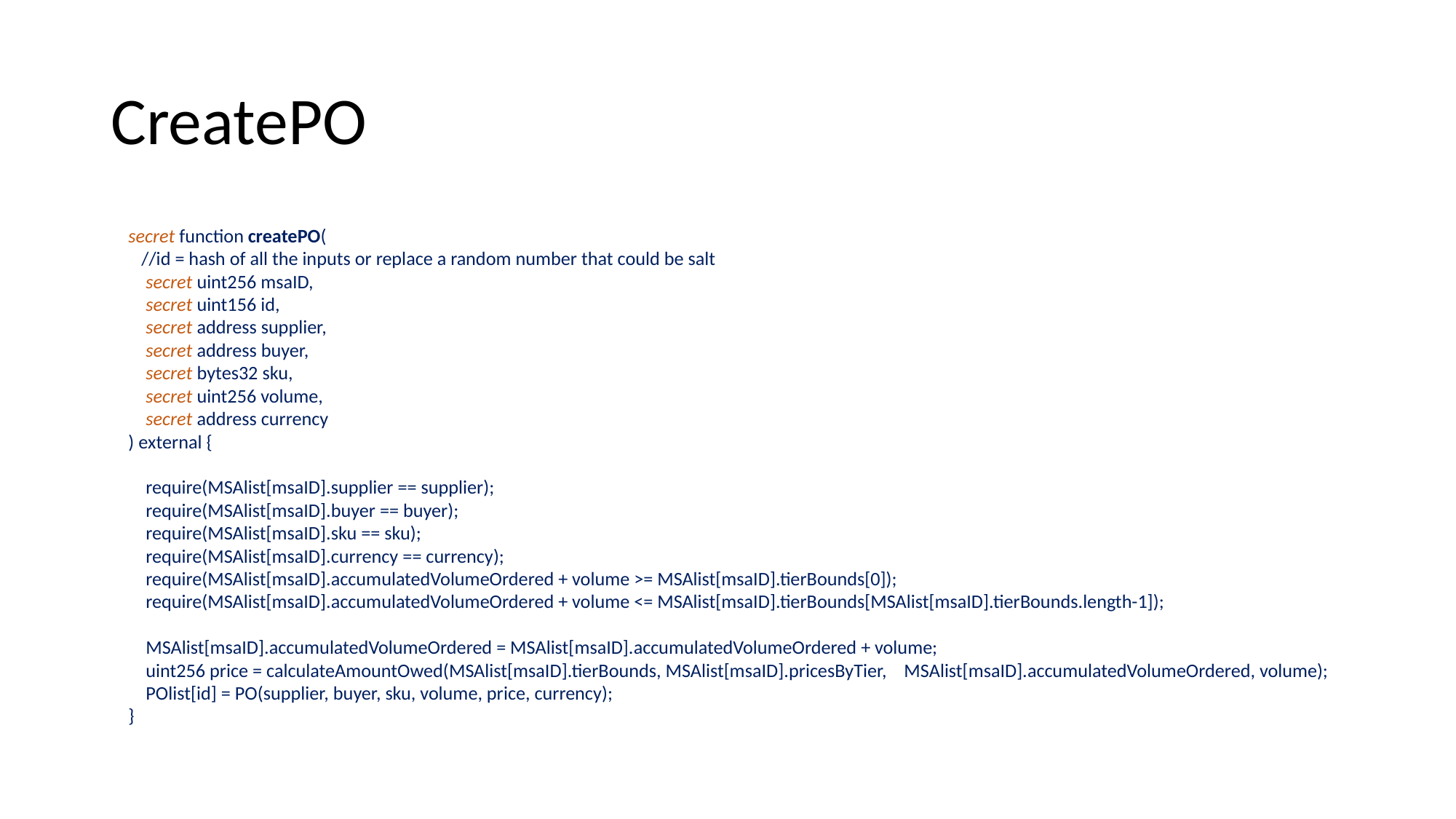

# CreatePO
    secret function createPO(
       //id = hash of all the inputs or replace a random number that could be salt
        secret uint256 msaID,
        secret uint156 id,
        secret address supplier,
        secret address buyer,
        secret bytes32 sku,
        secret uint256 volume,
        secret address currency
    ) external {

        require(MSAlist[msaID].supplier == supplier);
        require(MSAlist[msaID].buyer == buyer);
        require(MSAlist[msaID].sku == sku);
        require(MSAlist[msaID].currency == currency);
        require(MSAlist[msaID].accumulatedVolumeOrdered + volume >= MSAlist[msaID].tierBounds[0]);
        require(MSAlist[msaID].accumulatedVolumeOrdered + volume <= MSAlist[msaID].tierBounds[MSAlist[msaID].tierBounds.length-1]);

        MSAlist[msaID].accumulatedVolumeOrdered = MSAlist[msaID].accumulatedVolumeOrdered + volume;
        uint256 price = calculateAmountOwed(MSAlist[msaID].tierBounds, MSAlist[msaID].pricesByTier,    MSAlist[msaID].accumulatedVolumeOrdered, volume);
        POlist[id] = PO(supplier, buyer, sku, volume, price, currency);
    }